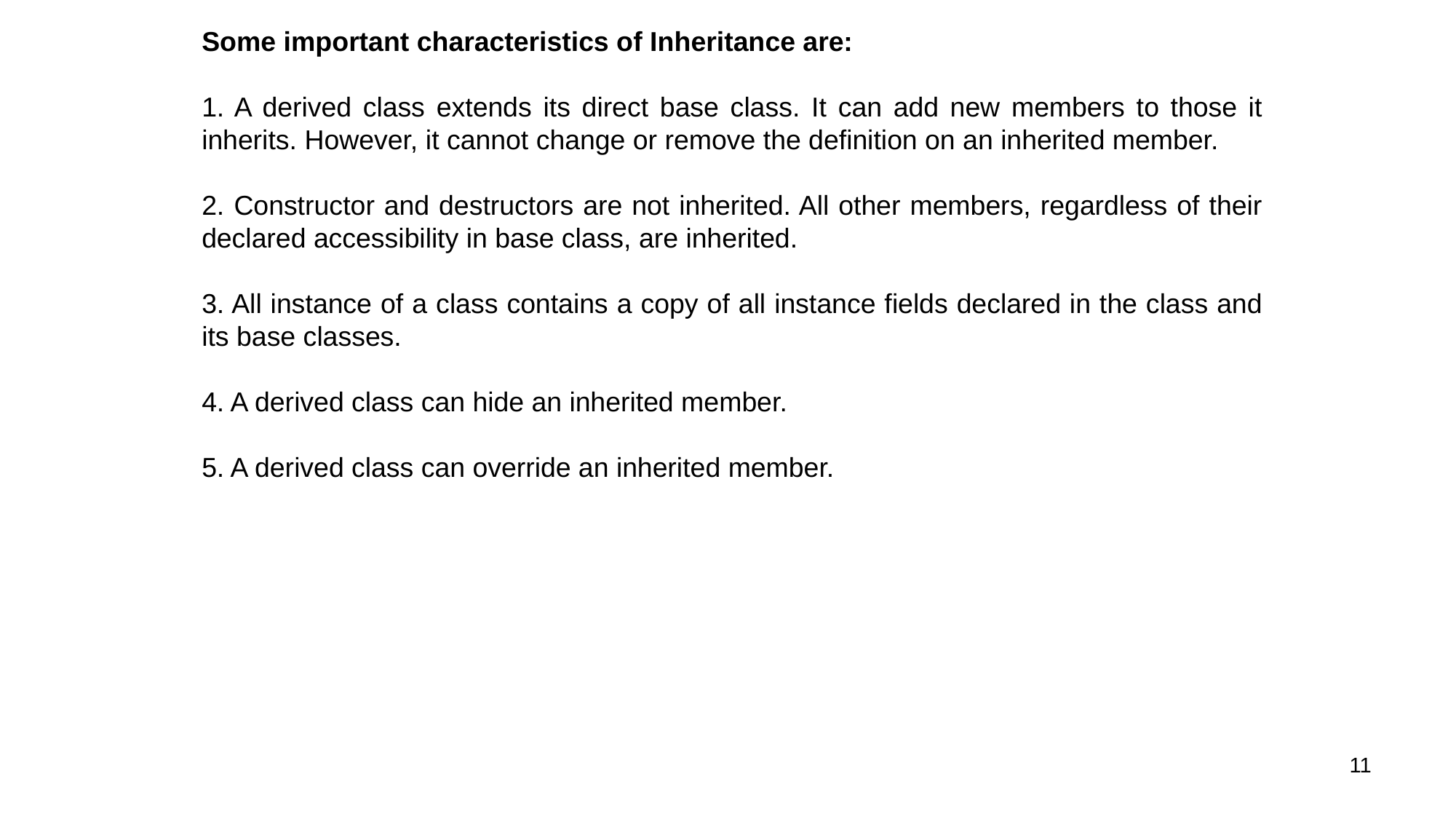

Some important characteristics of Inheritance are:

1. A derived class extends its direct base class. It can add new members to those it inherits. However, it cannot change or remove the definition on an inherited member.

2. Constructor and destructors are not inherited. All other members, regardless of their declared accessibility in base class, are inherited.

3. All instance of a class contains a copy of all instance fields declared in the class and its base classes.

4. A derived class can hide an inherited member.

5. A derived class can override an inherited member.
11